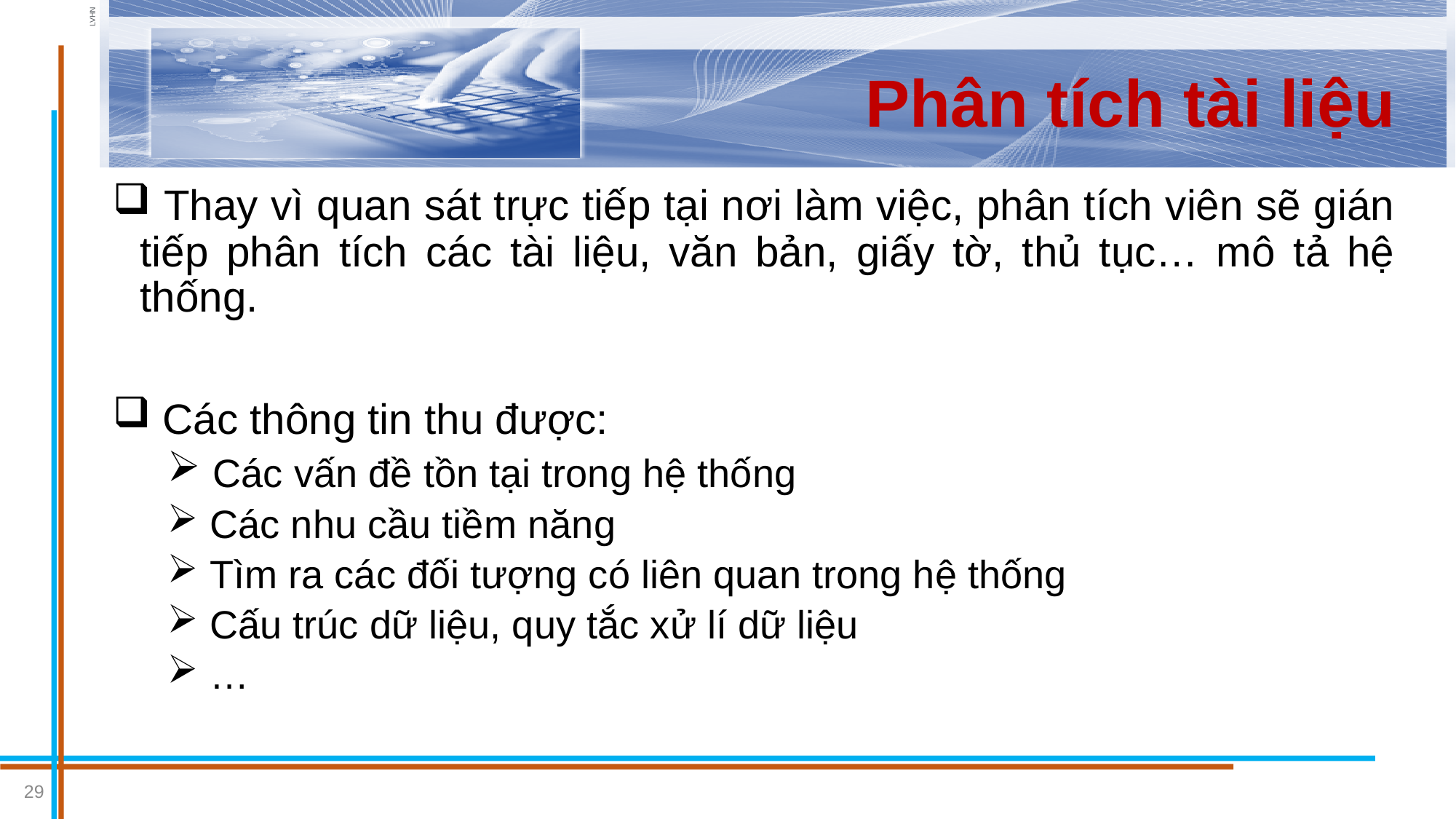

# Phân tích tài liệu
 Thay vì quan sát trực tiếp tại nơi làm việc, phân tích viên sẽ gián tiếp phân tích các tài liệu, văn bản, giấy tờ, thủ tục… mô tả hệ thống.

 Các thông tin thu được:
 Các vấn đề tồn tại trong hệ thống
 Các nhu cầu tiềm năng
 Tìm ra các đối tượng có liên quan trong hệ thống
 Cấu trúc dữ liệu, quy tắc xử lí dữ liệu
 …

29